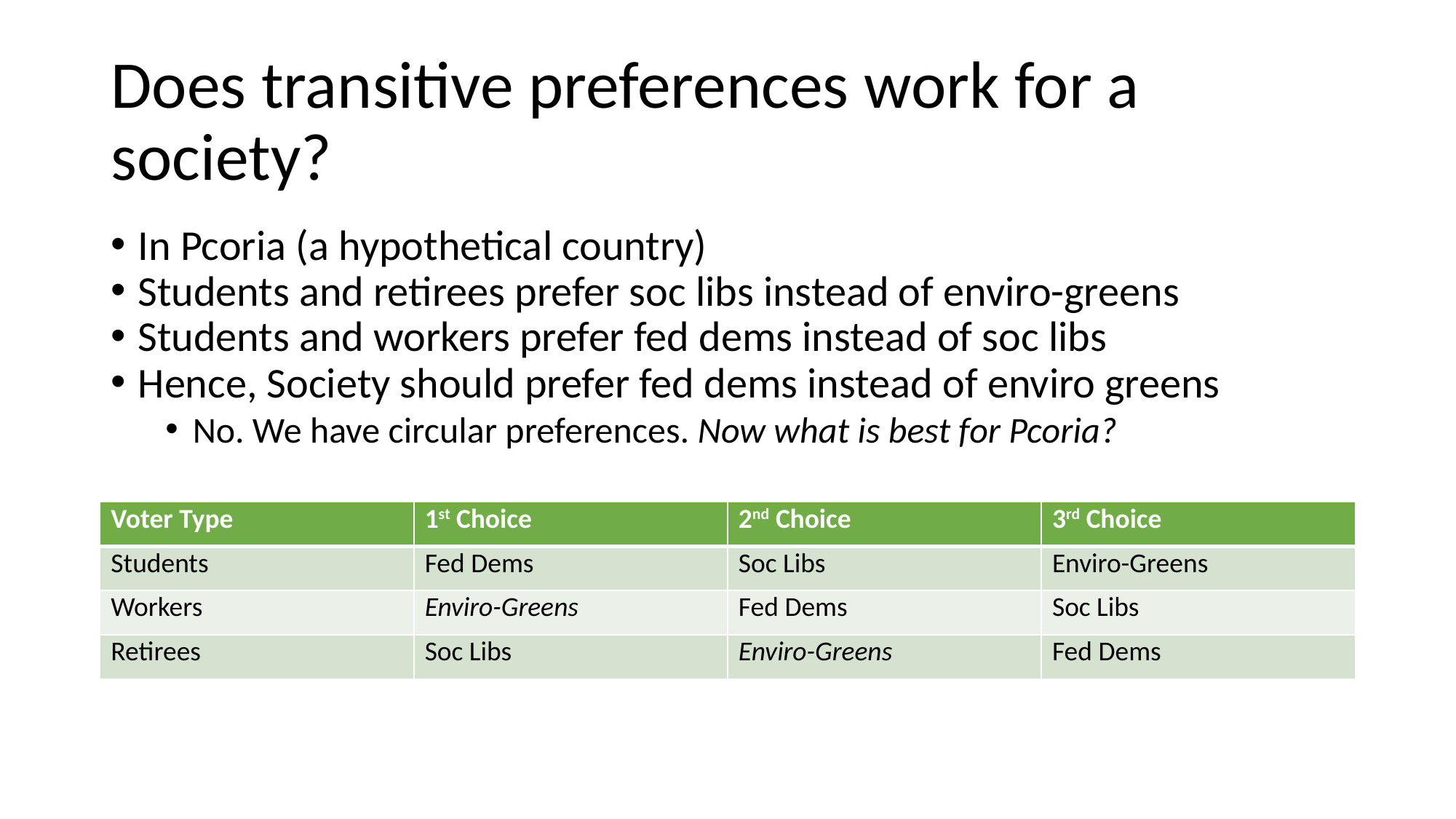

Does transitive preferences work for a society?
In Pcoria (a hypothetical country)
Students and retirees prefer soc libs instead of enviro-greens
Students and workers prefer fed dems instead of soc libs
Hence, Society should prefer fed dems instead of enviro greens
No. We have circular preferences. Now what is best for Pcoria?

| Voter Type | 1st Choice | 2nd Choice | 3rd Choice |
| --- | --- | --- | --- |
| Students | Fed Dems | Soc Libs | Enviro-Greens |
| Workers | Enviro-Greens | Fed Dems | Soc Libs |
| Retirees | Soc Libs | Enviro-Greens | Fed Dems |